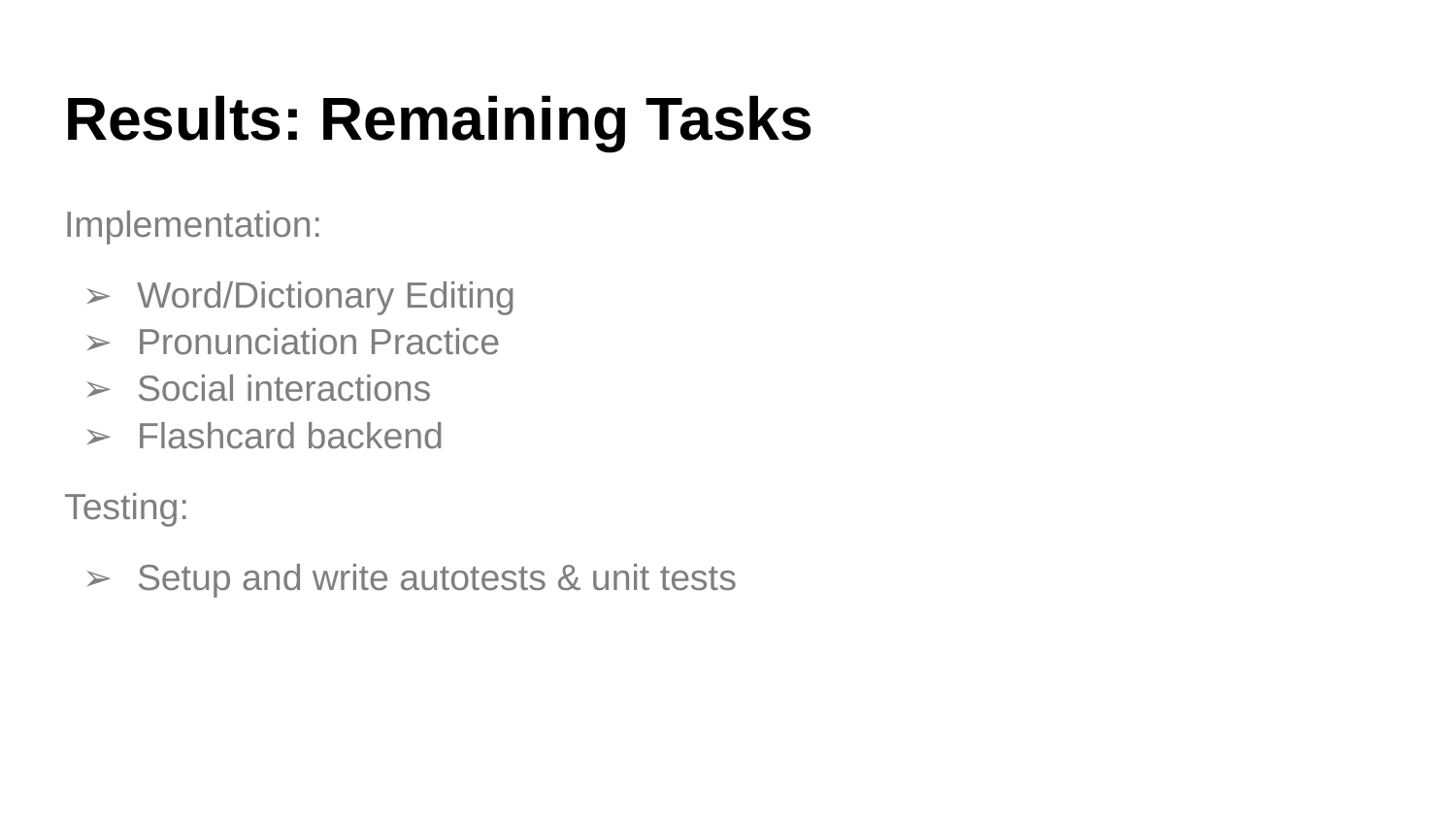

# Results: Remaining Tasks
Implementation:
Word/Dictionary Editing
Pronunciation Practice
Social interactions
Flashcard backend
Testing:
Setup and write autotests & unit tests